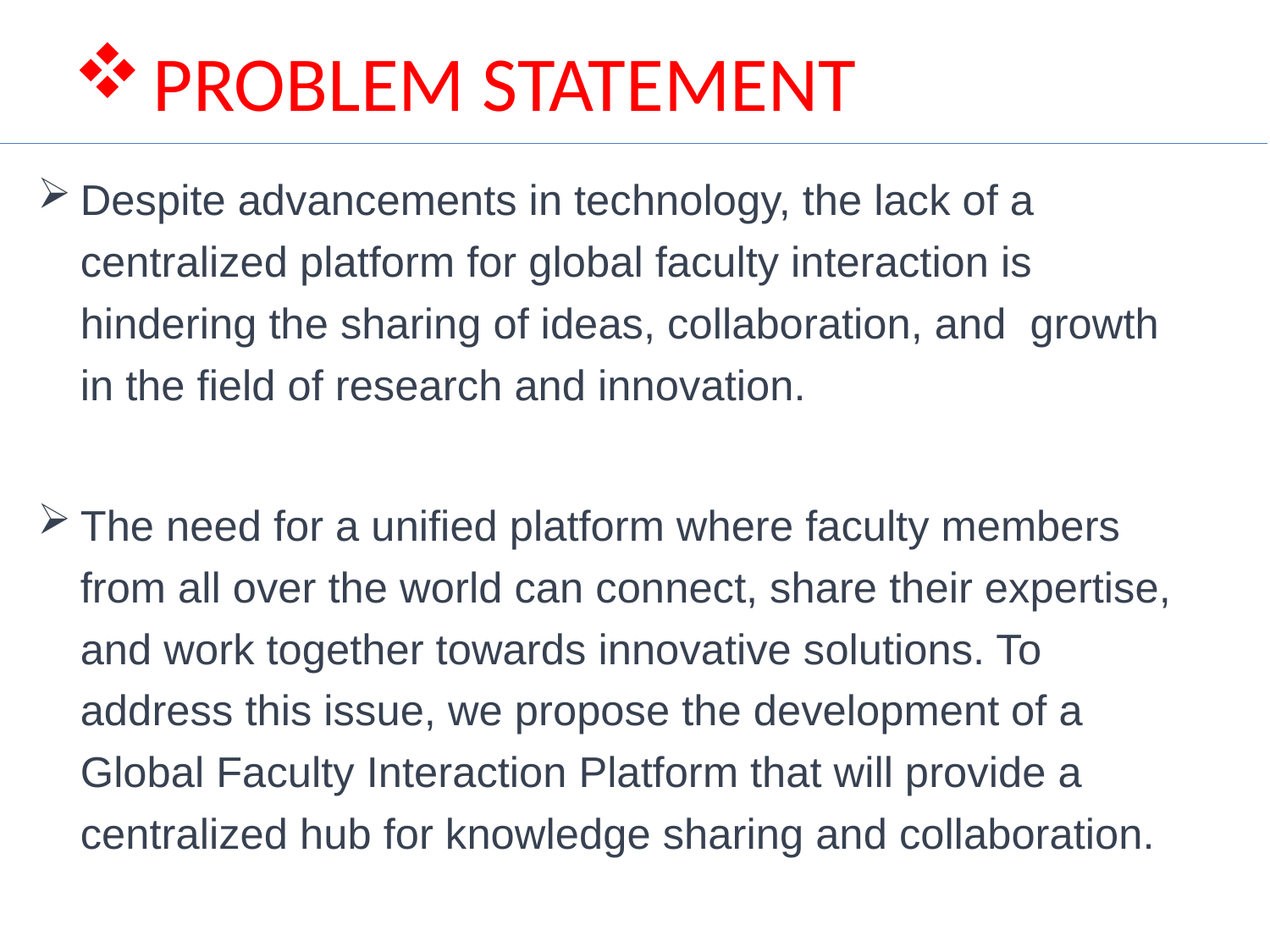

# PROBLEM STATEMENT
Despite advancements in technology, the lack of a centralized platform for global faculty interaction is hindering the sharing of ideas, collaboration, and  growth in the field of research and innovation.

The need for a unified platform where faculty members from all over the world can connect, share their expertise, and work together towards innovative solutions. To address this issue, we propose the development of a Global Faculty Interaction Platform that will provide a centralized hub for knowledge sharing and collaboration.